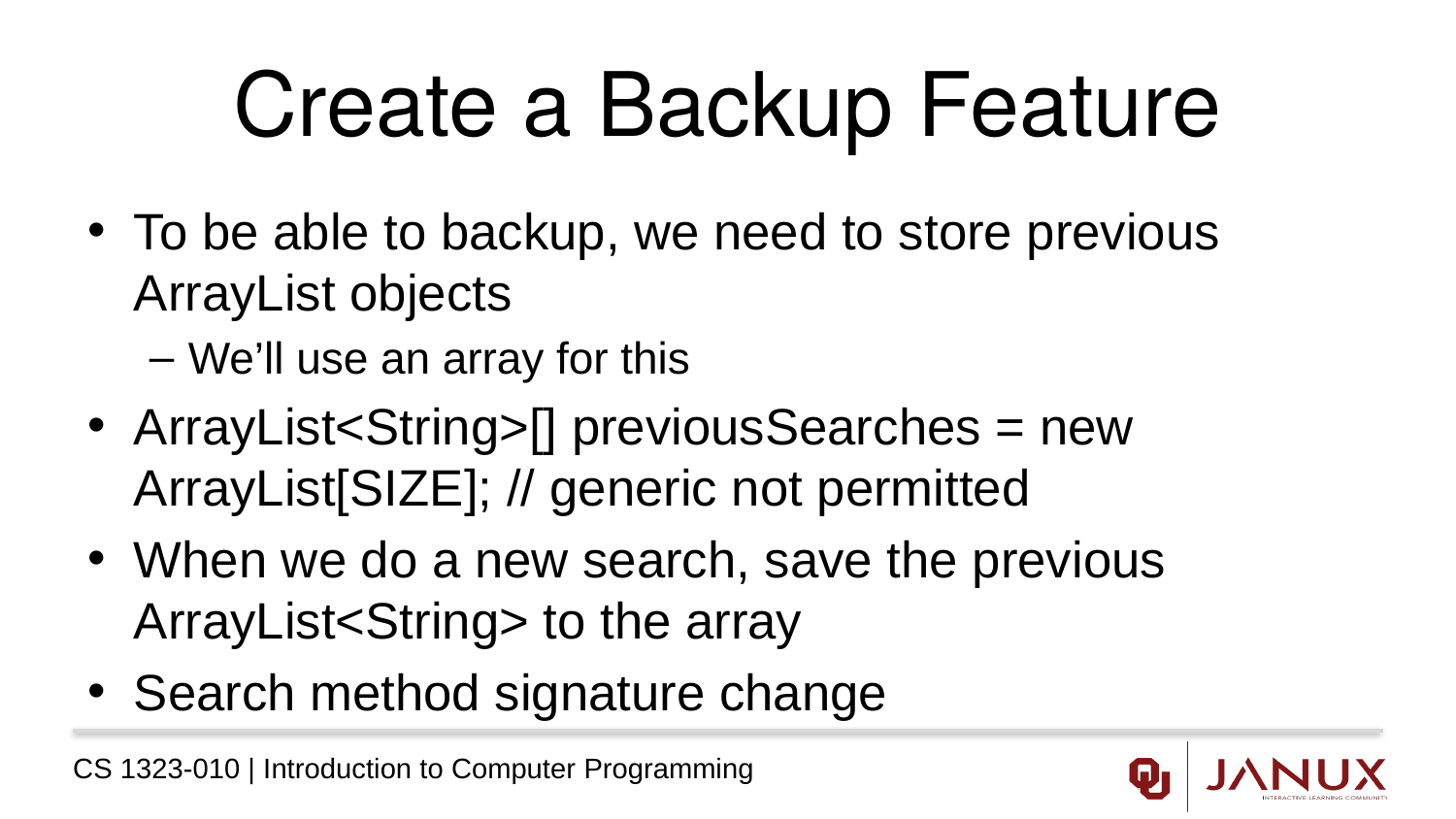

# Create a Backup Feature
To be able to backup, we need to store previous ArrayList objects
We’ll use an array for this
ArrayList<String>[] previousSearches = new ArrayList[SIZE]; // generic not permitted
When we do a new search, save the previous ArrayList<String> to the array
Search method signature change